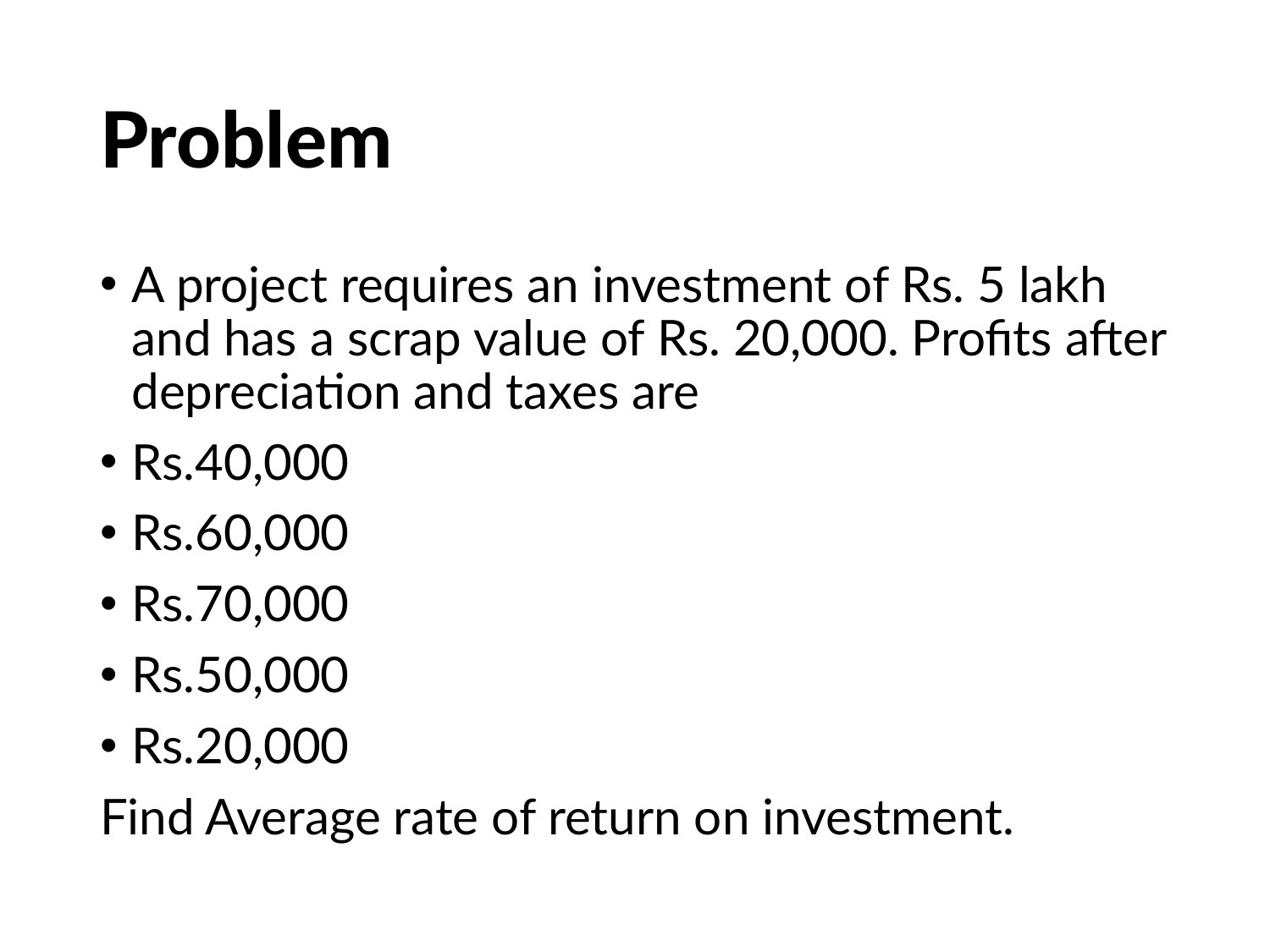

# Problem
A project requires an investment of Rs. 5 lakh and has a scrap value of Rs. 20,000. Profits after depreciation and taxes are
Rs.40,000
Rs.60,000
Rs.70,000
Rs.50,000
Rs.20,000
Find Average rate of return on investment.